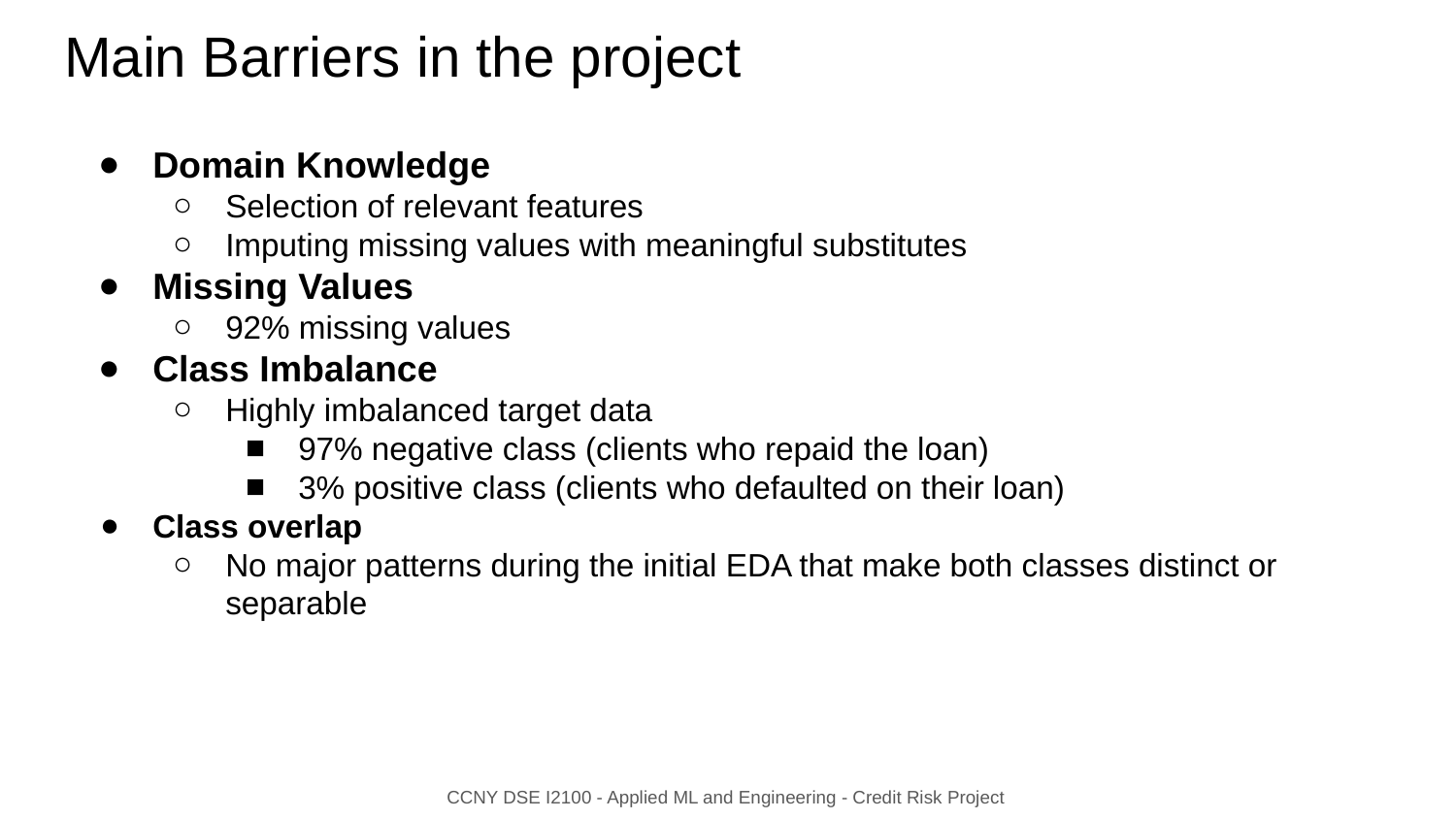

Main Barriers in the project

Domain Knowledge
Selection of relevant features
Imputing missing values with meaningful substitutes
Missing Values
92% missing values
Class Imbalance
Highly imbalanced target data
97% negative class (clients who repaid the loan)
3% positive class (clients who defaulted on their loan)
Class overlap
No major patterns during the initial EDA that make both classes distinct or separable
CCNY DSE I2100 - Applied ML and Engineering - Credit Risk Project